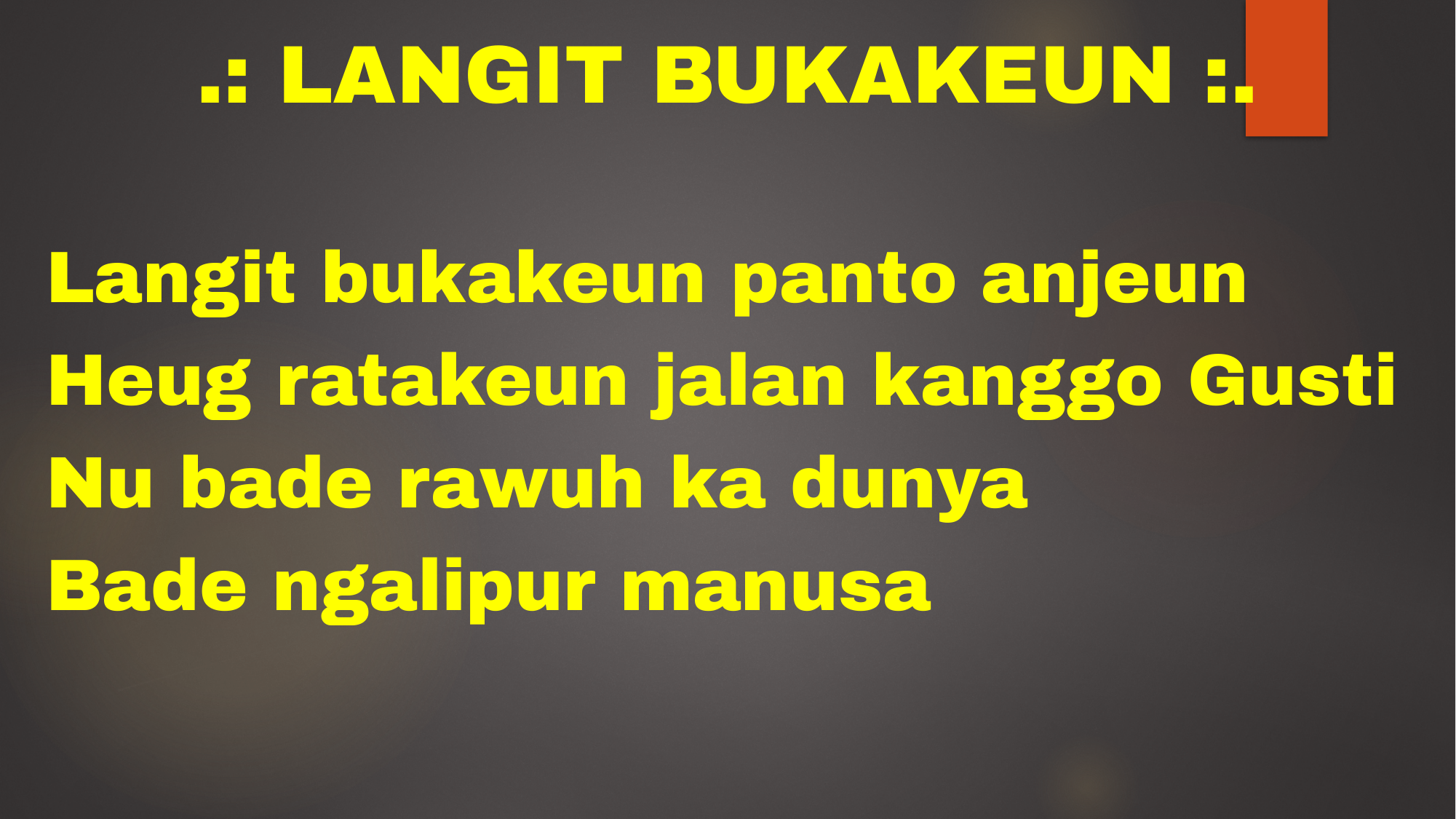

# .: LANGIT BUKAKEUN :.
Langit bukakeun panto anjeun
Heug ratakeun jalan kanggo Gusti
Nu bade rawuh ka dunya
Bade ngalipur manusa